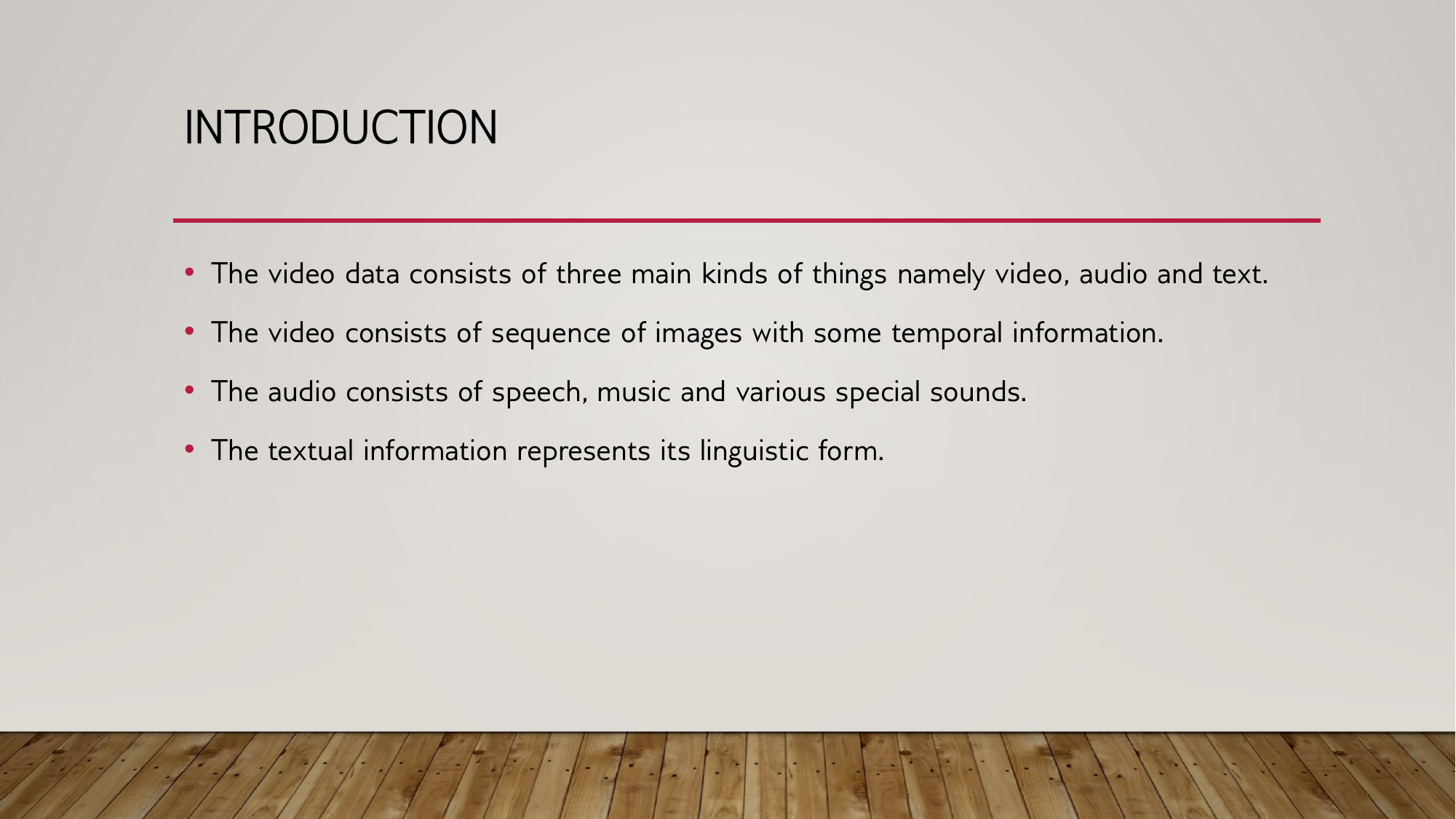

# introduction
The video data consists of three main kinds of things namely video, audio and text.
The video consists of sequence of images with some temporal information.
The audio consists of speech, music and various special sounds.
The textual information represents its linguistic form.